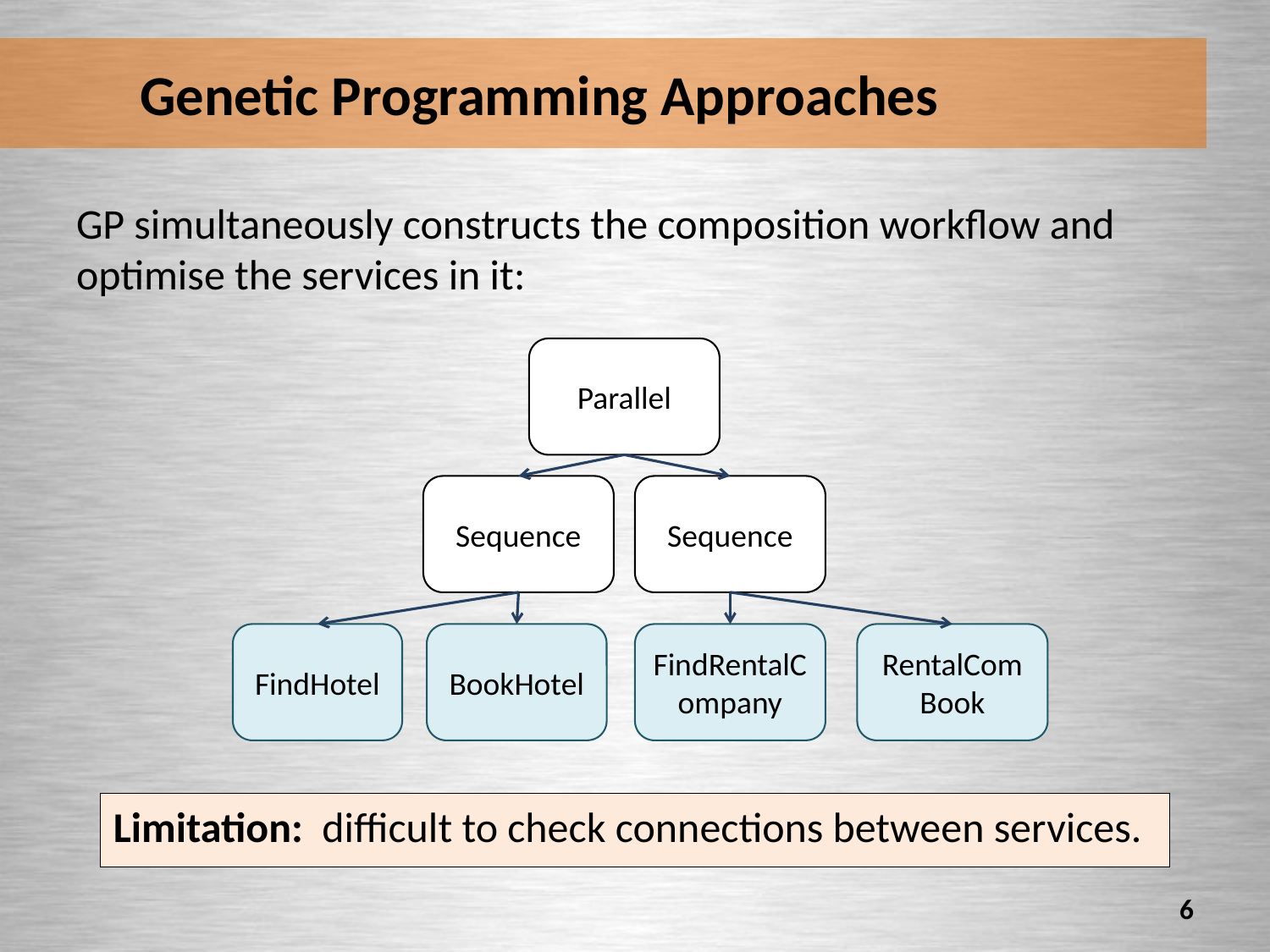

# Genetic Programming Approaches
GP simultaneously constructs the composition workflow and optimise the services in it:

Parallel
Sequence
Sequence
FindHotel
BookHotel
FindRentalCompany
RentalComBook
Limitation:  difficult to check connections between services.

6